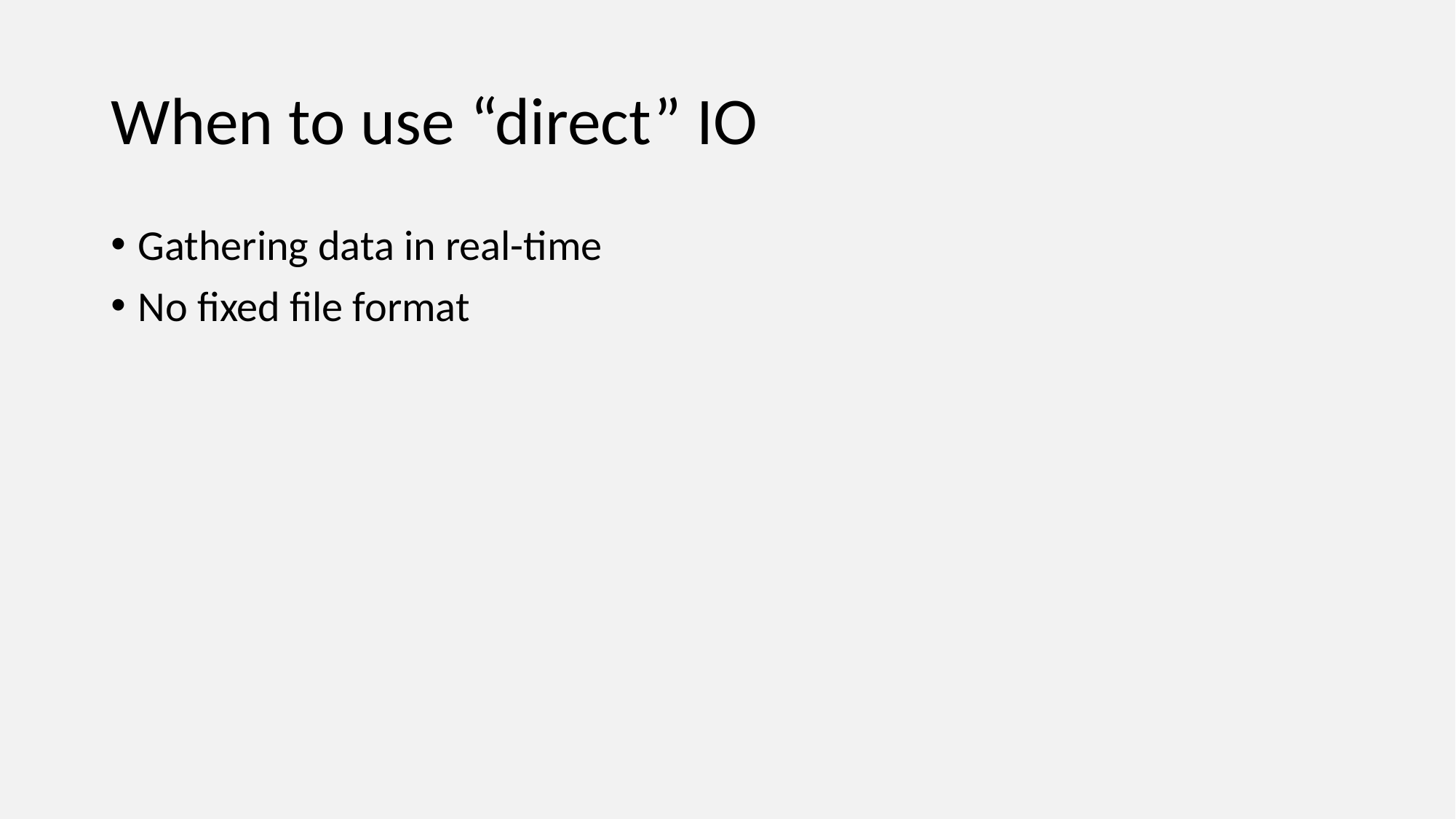

# When to use “direct” IO
Gathering data in real-time
No fixed file format